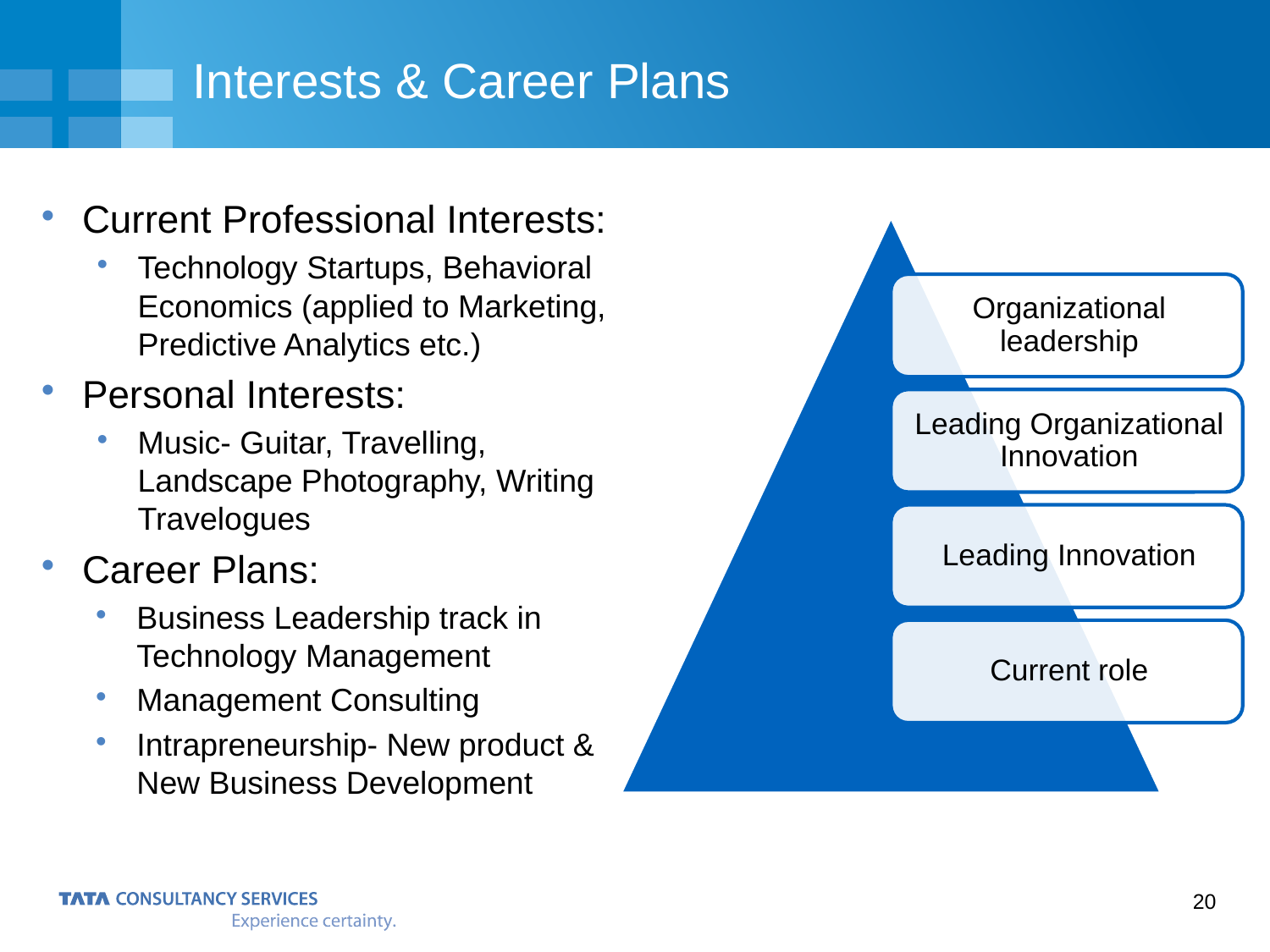

# Interests & Career Plans
Current Professional Interests:
Technology Startups, Behavioral Economics (applied to Marketing, Predictive Analytics etc.)
Personal Interests:
Music- Guitar, Travelling, Landscape Photography, Writing Travelogues
Career Plans:
Business Leadership track in Technology Management
Management Consulting
Intrapreneurship- New product & New Business Development
Organizational leadership
Leading Organizational Innovation
Leading Innovation
Current role